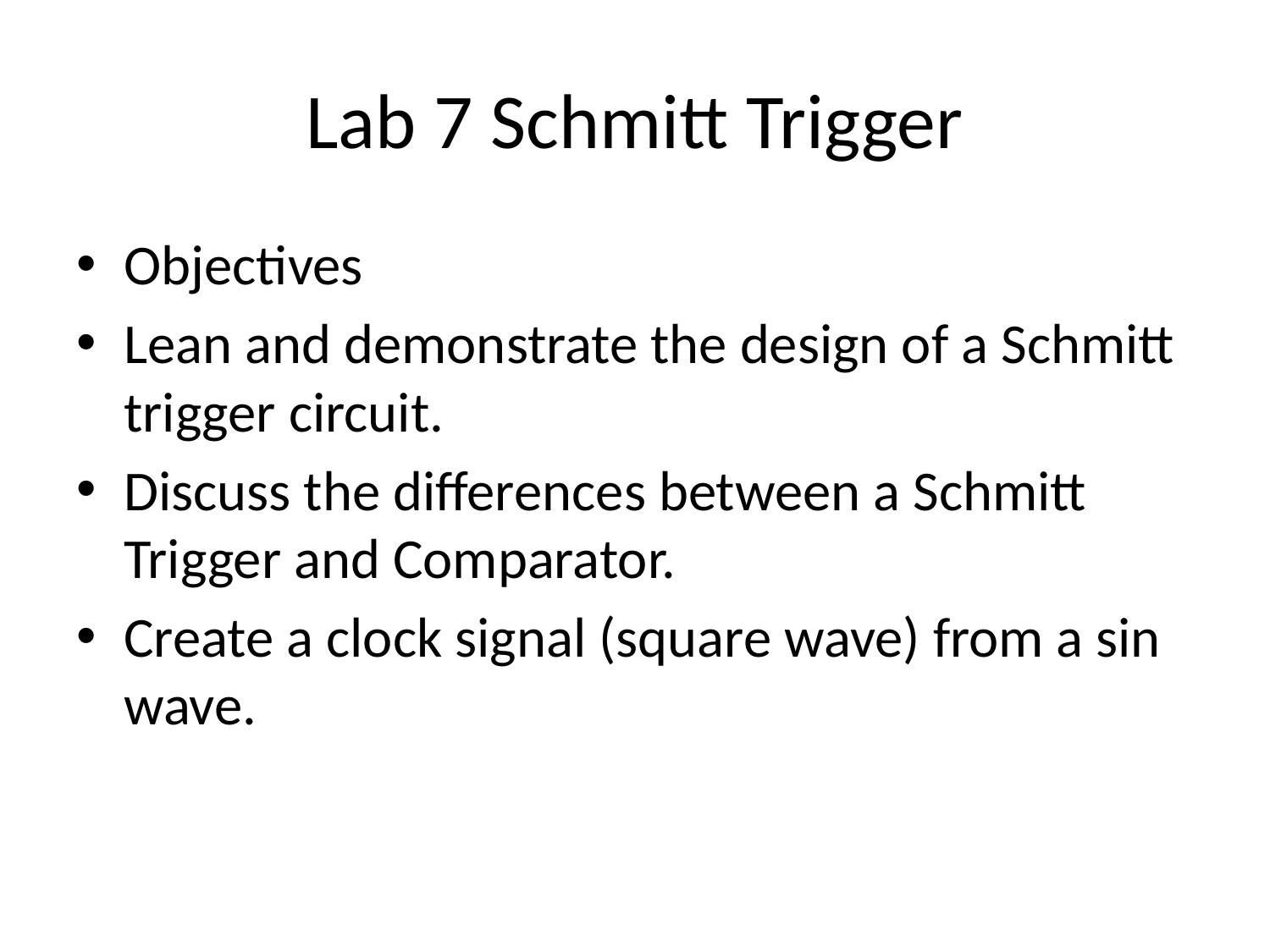

# Lab 7 Schmitt Trigger
Objectives
Lean and demonstrate the design of a Schmitt trigger circuit.
Discuss the differences between a Schmitt Trigger and Comparator.
Create a clock signal (square wave) from a sin wave.